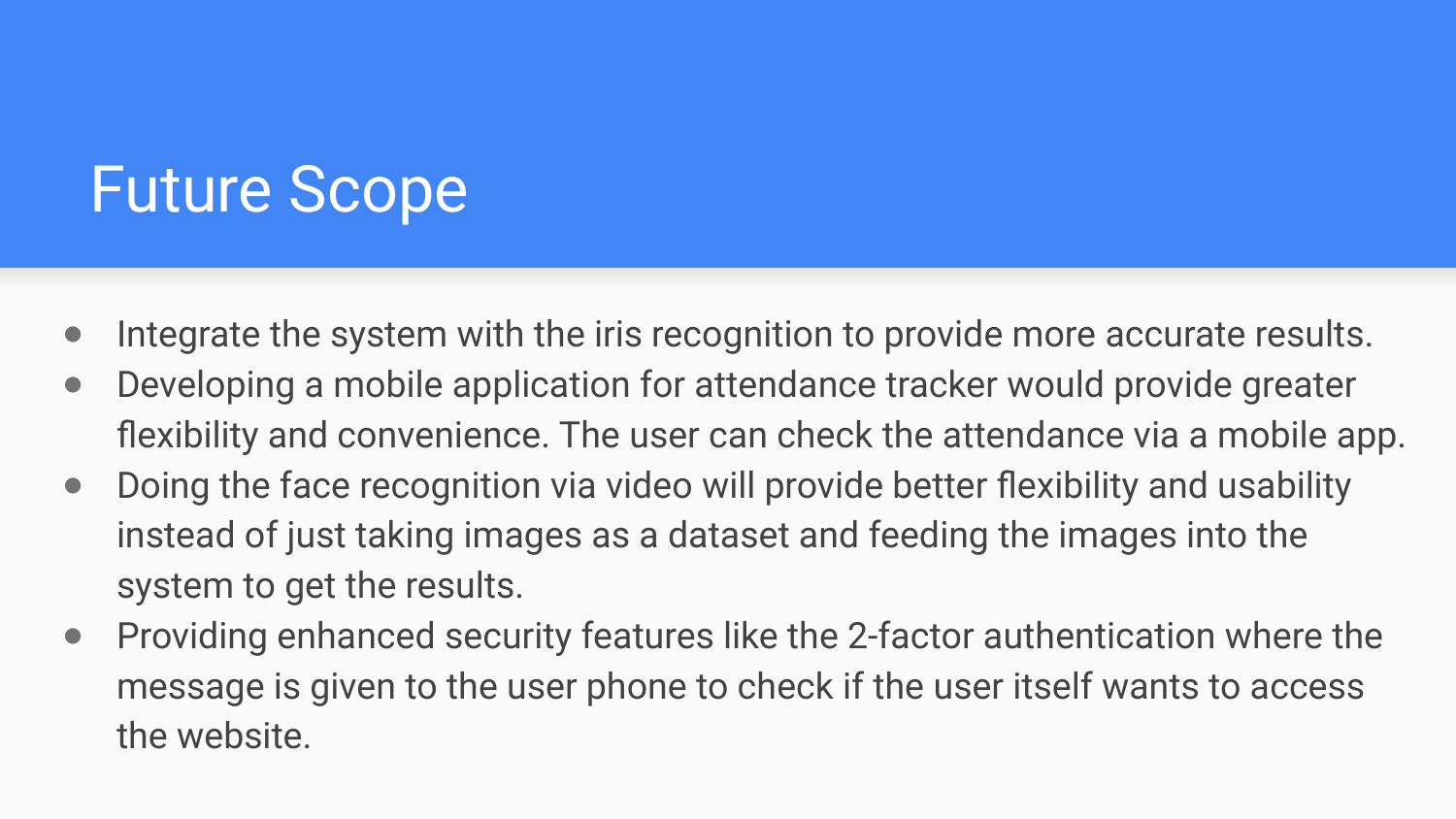

# Future Scope
Integrate the system with the iris recognition to provide more accurate results.
Developing a mobile application for attendance tracker would provide greater flexibility and convenience. The user can check the attendance via a mobile app.
Doing the face recognition via video will provide better flexibility and usability  instead of just taking images as a dataset and feeding the images into the system to get the results.
Providing enhanced security features like the 2-factor authentication where the message is given to the user phone to check if the user itself wants to access the website.